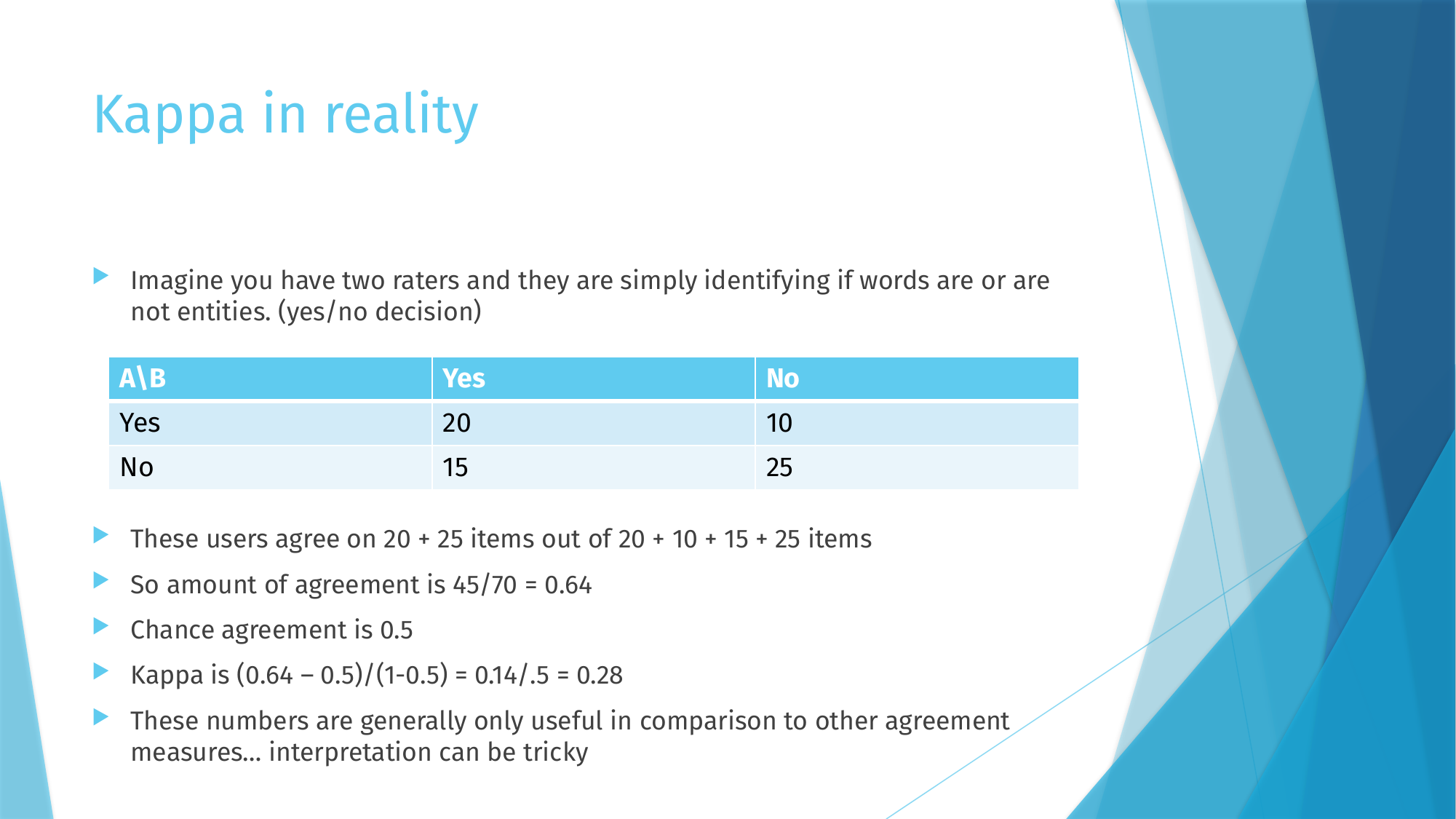

# Kappa in reality
Imagine you have two raters and they are simply identifying if words are or are not entities. (yes/no decision)

These users agree on 20 + 25 items out of 20 + 10 + 15 + 25 items
So amount of agreement is 45/70 = 0.64
Chance agreement is 0.5
Kappa is (0.64 – 0.5)/(1-0.5) = 0.14/.5 = 0.28
These numbers are generally only useful in comparison to other agreement measures… interpretation can be tricky

| A\B | Yes | No |
| --- | --- | --- |
| Yes | 20 | 10 |
| No | 15 | 25 |